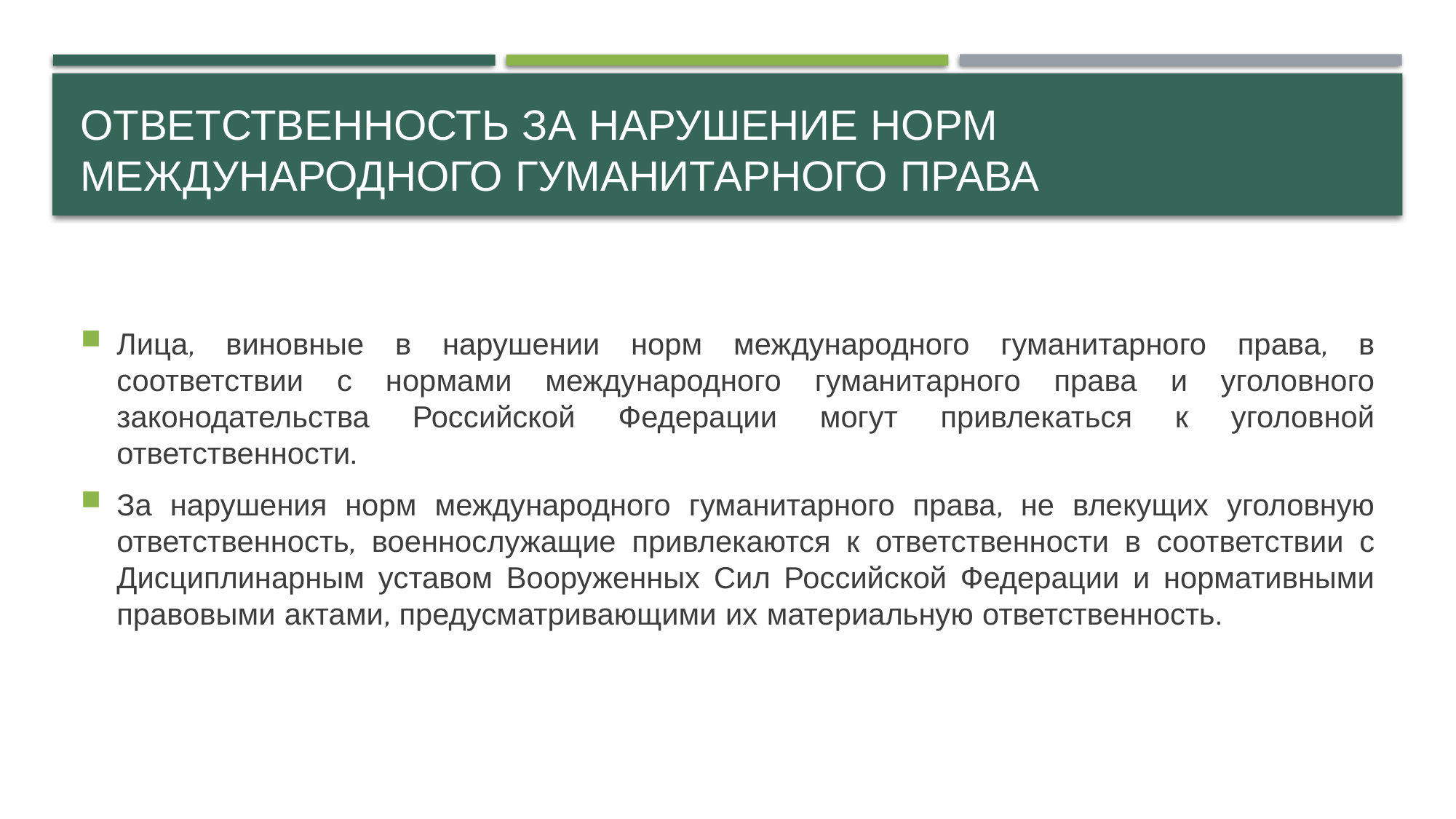

# ОТВЕТСТВЕННОСТЬ ЗА НАРУШЕНИЕ НОРМ МЕЖДУНАРОДНОГО ГУМАНИТАРНОГО ПРАВА
Лица, виновные в нарушении норм международного гуманитарного права, в соответствии с нормами международного гуманитарного права и уголовного законодательства Российской Федерации могут привлекаться к уголовной ответственности.
За нарушения норм международного гуманитарного права, не влекущих уголовную ответственность, военнослужащие привлекаются к ответственности в соответствии с Дисциплинарным уставом Вооруженных Сил Российской Федерации и нормативными правовыми актами, предусматривающими их материальную ответственность.